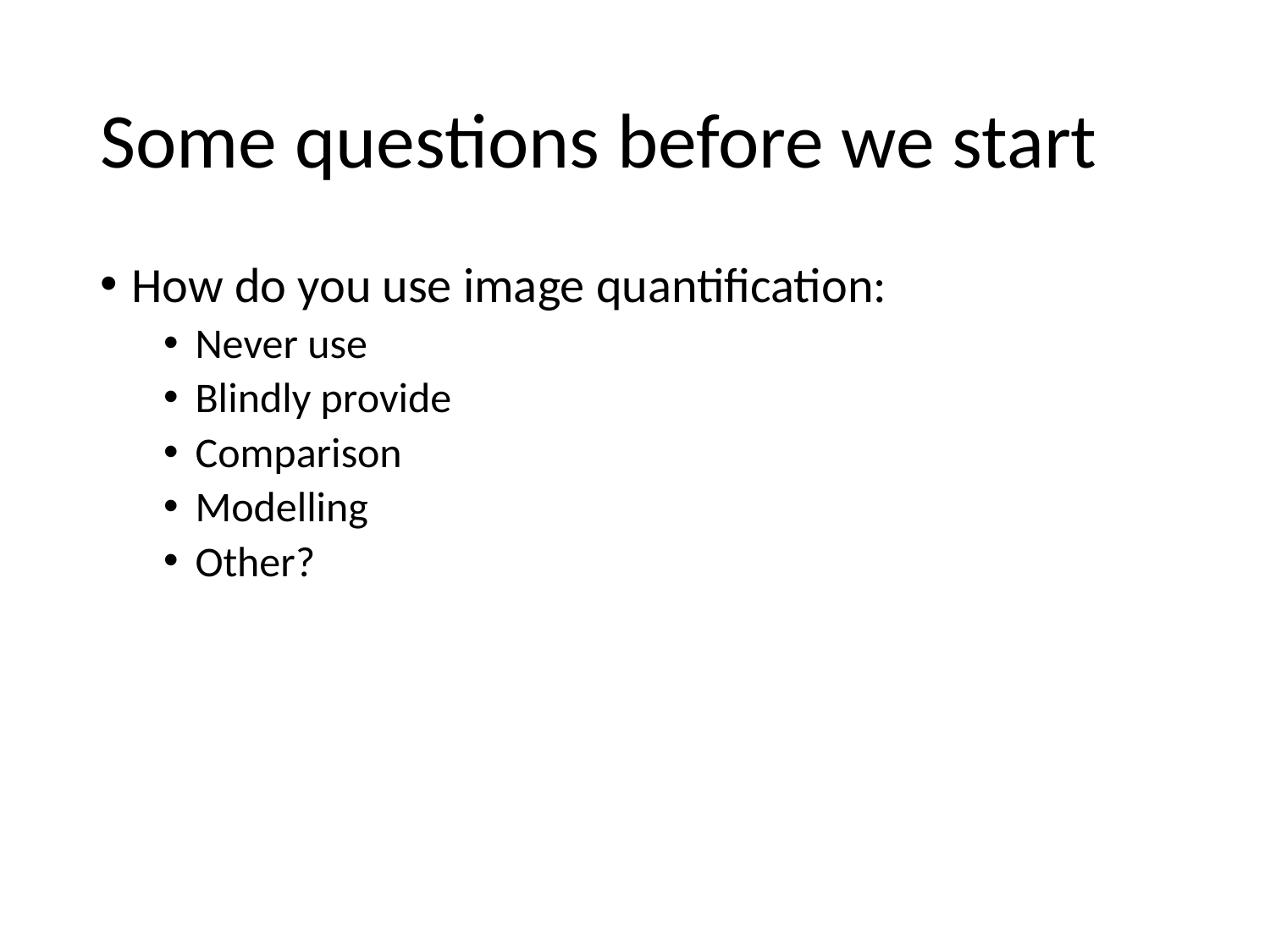

# Some questions before we start
How do you use image quantification:
Never use
Blindly provide
Comparison
Modelling
Other?